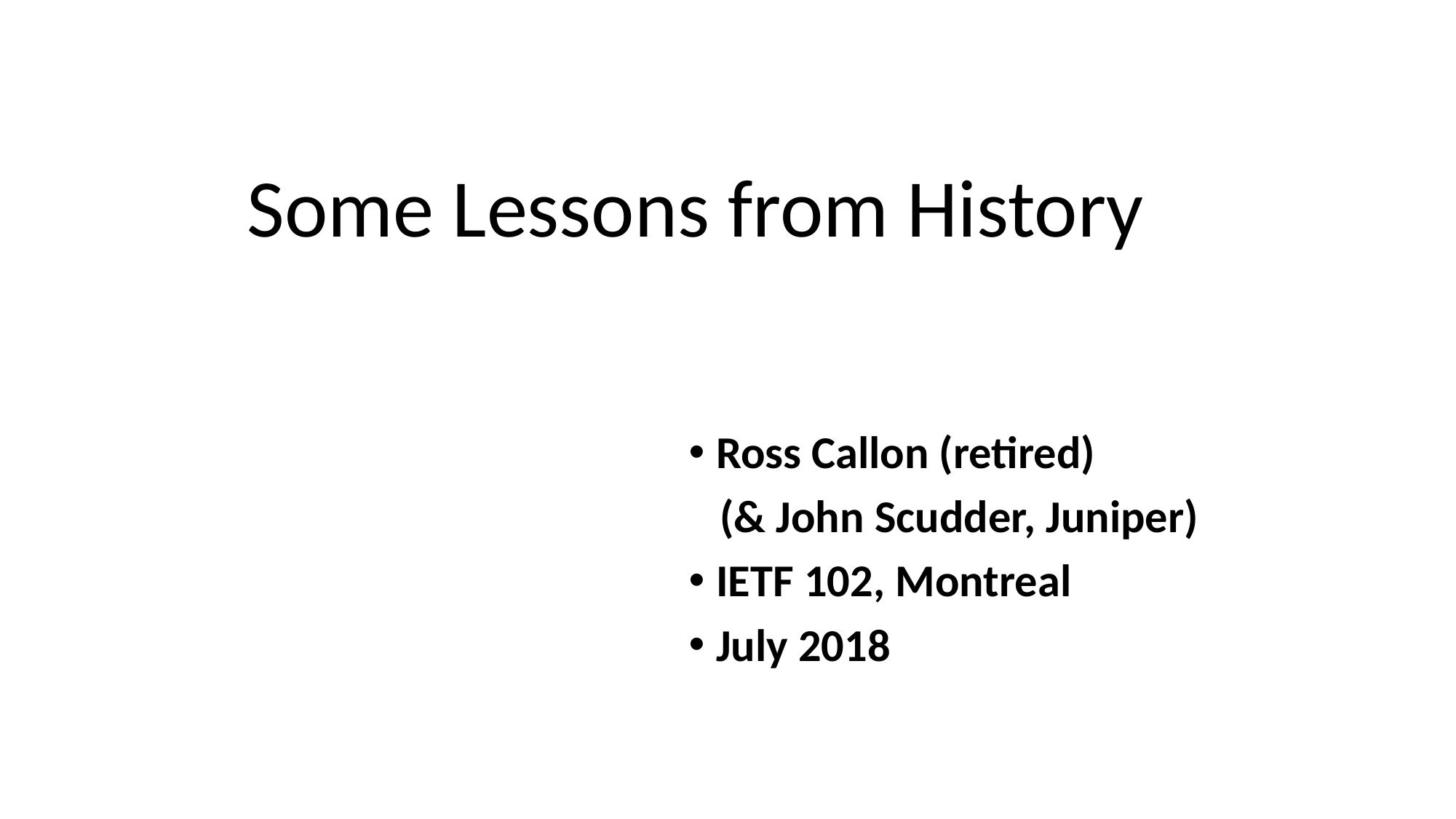

# Some Lessons from History
Ross Callon (retired)
   (& John Scudder, Juniper)
IETF 102, Montreal
July 2018